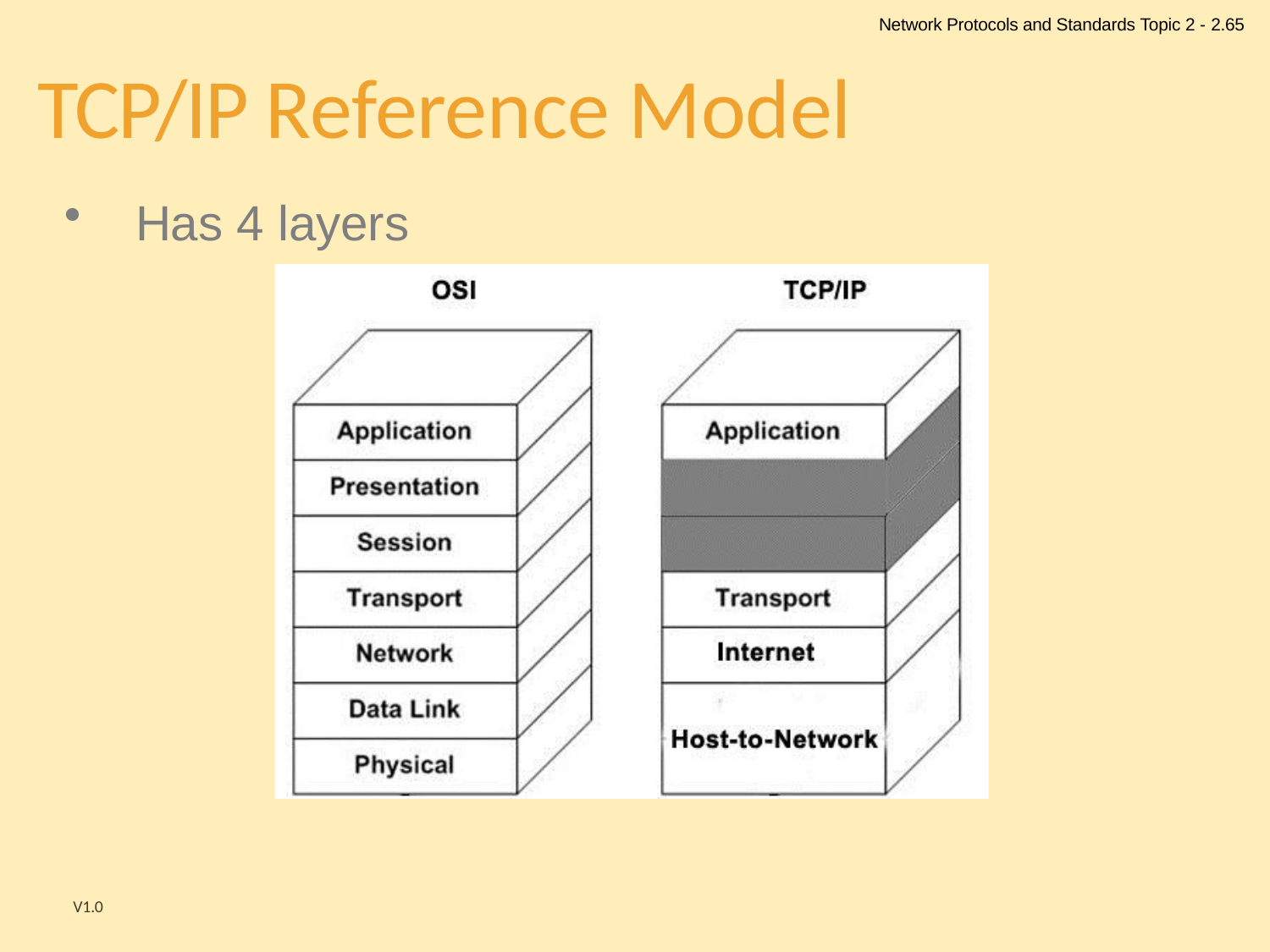

Network Protocols and Standards Topic 2 - 2.65
# TCP/IP Reference Model
Has 4 layers

V1.0